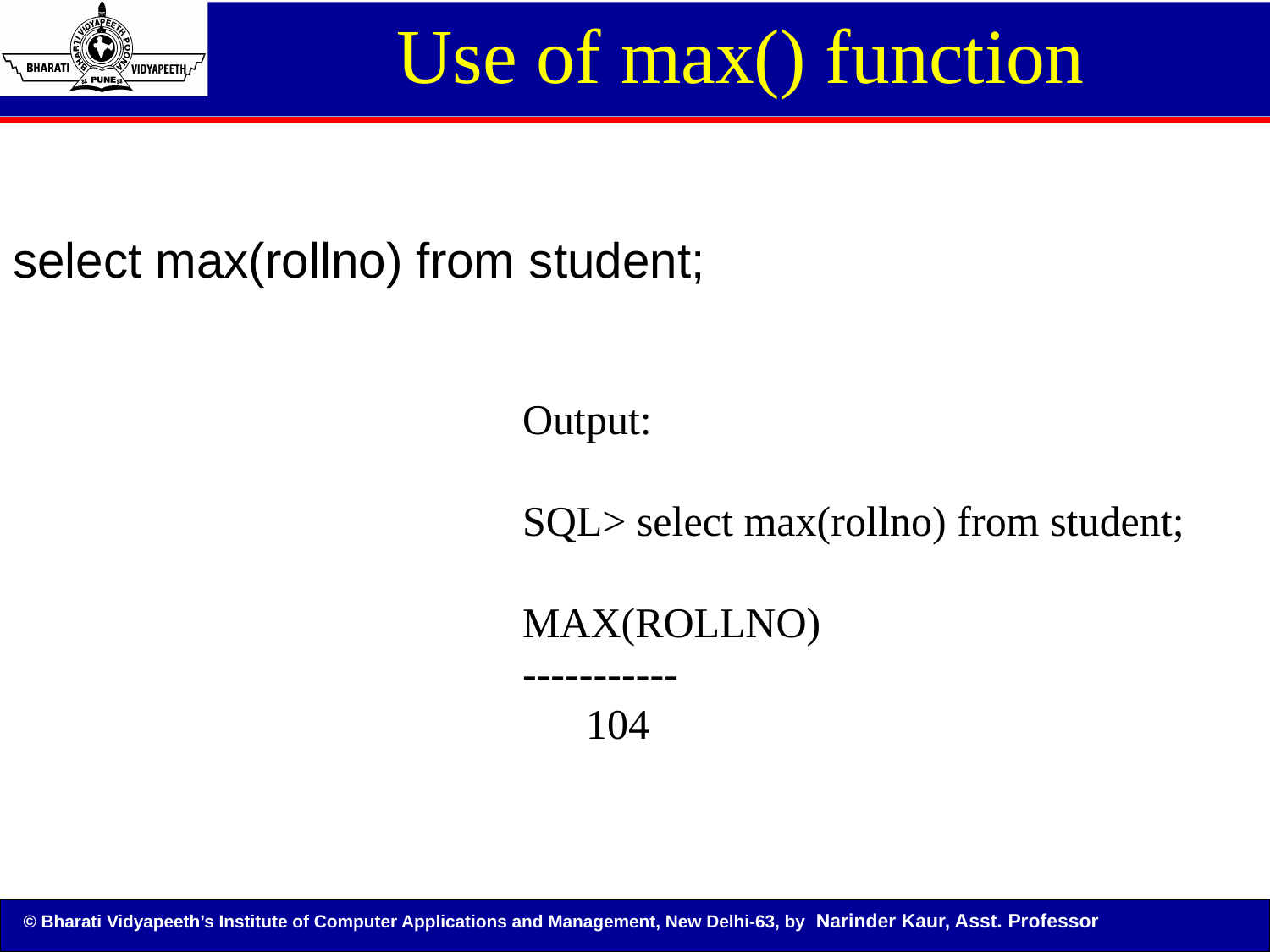

Use of max() function
select max(rollno) from student;
Output:

SQL> select max(rollno) from student;

MAX(ROLLNO)
-----------
      104